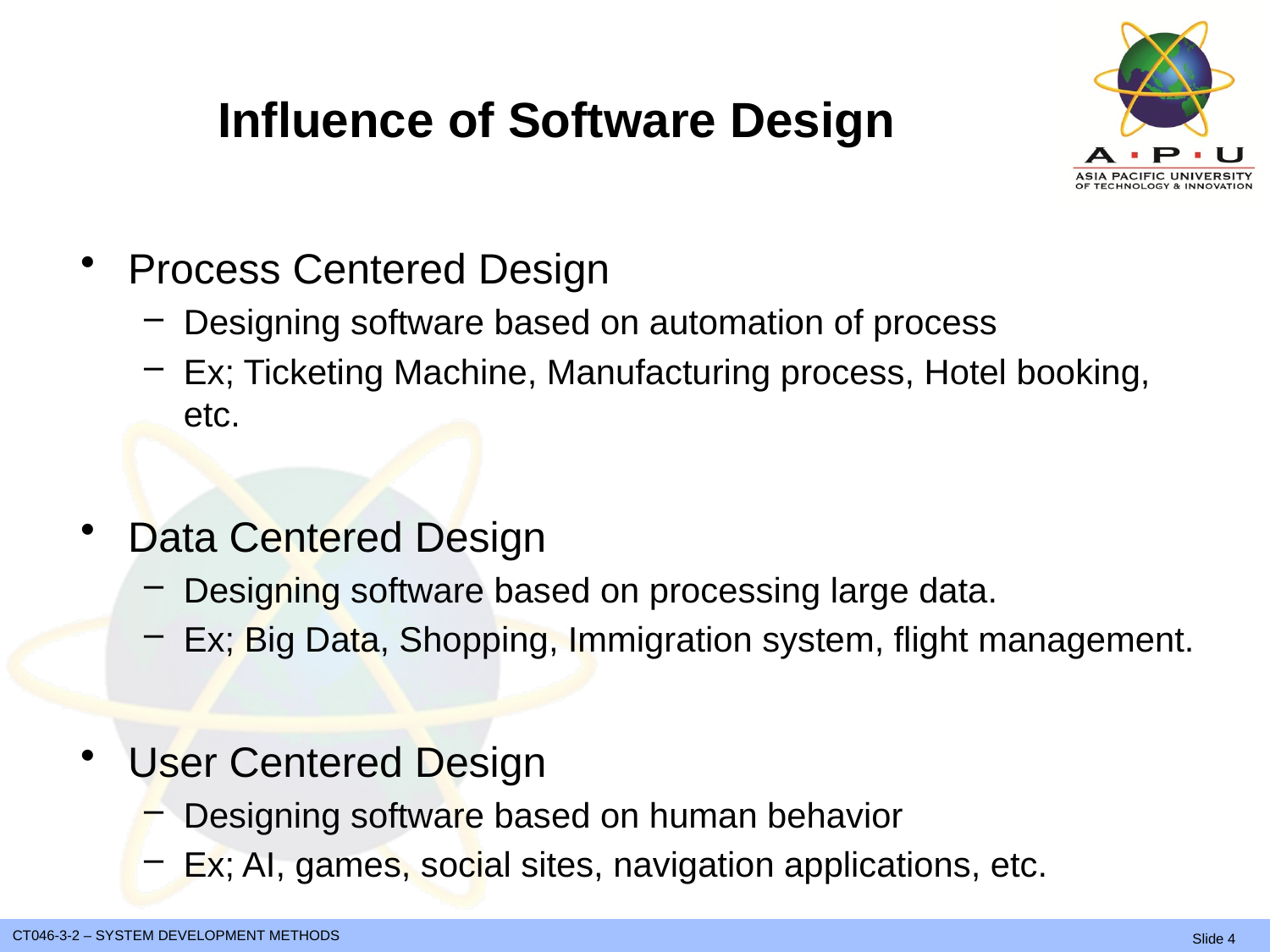

# Influence of Software Design
Process Centered Design
Designing software based on automation of process
Ex; Ticketing Machine, Manufacturing process, Hotel booking, etc.

Data Centered Design
Designing software based on processing large data.
Ex; Big Data, Shopping, Immigration system, flight management.

User Centered Design
Designing software based on human behavior
Ex; AI, games, social sites, navigation applications, etc.